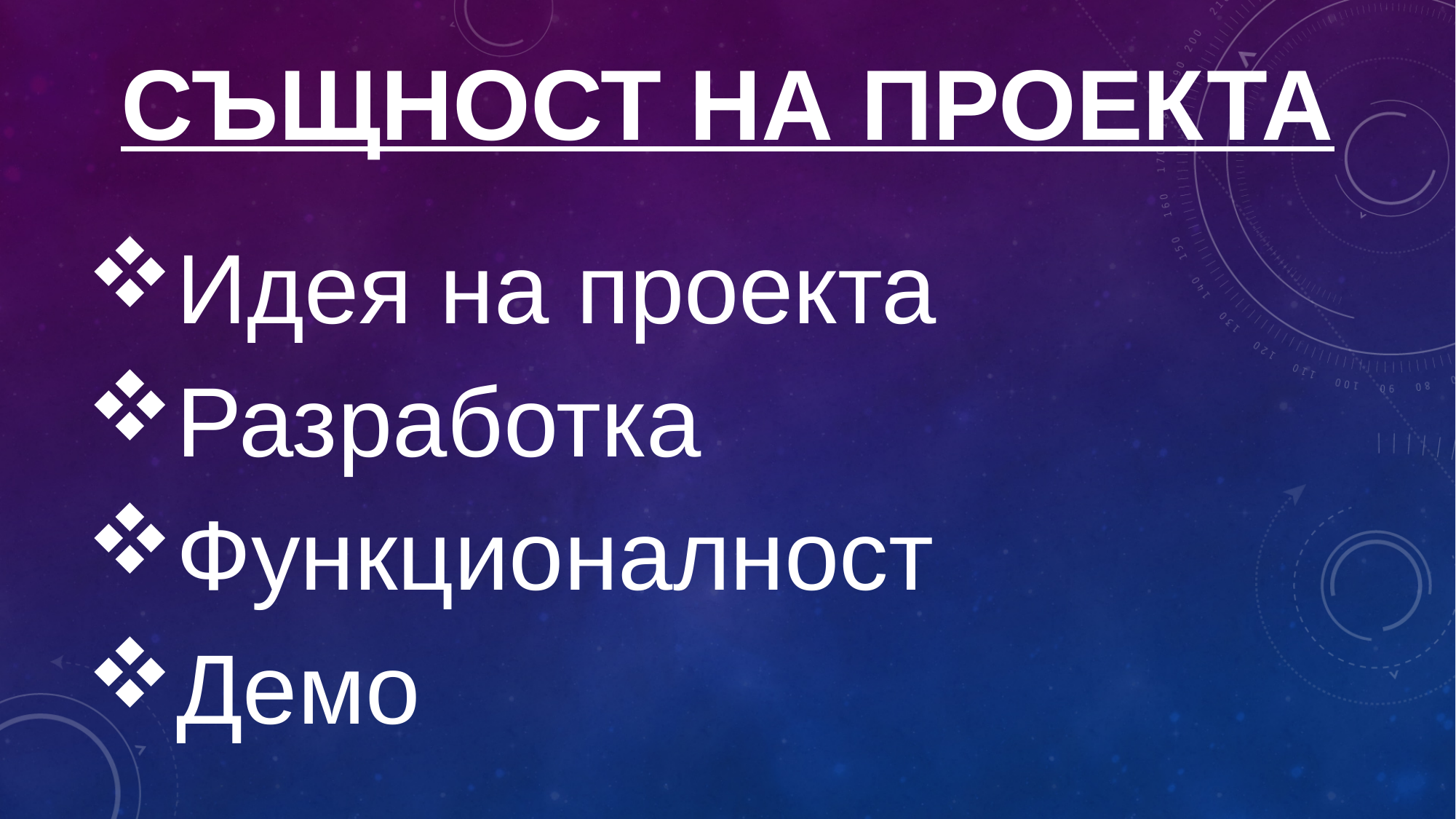

# Същност на проекта
Идея на проекта
Разработка
Функционалност
Демо